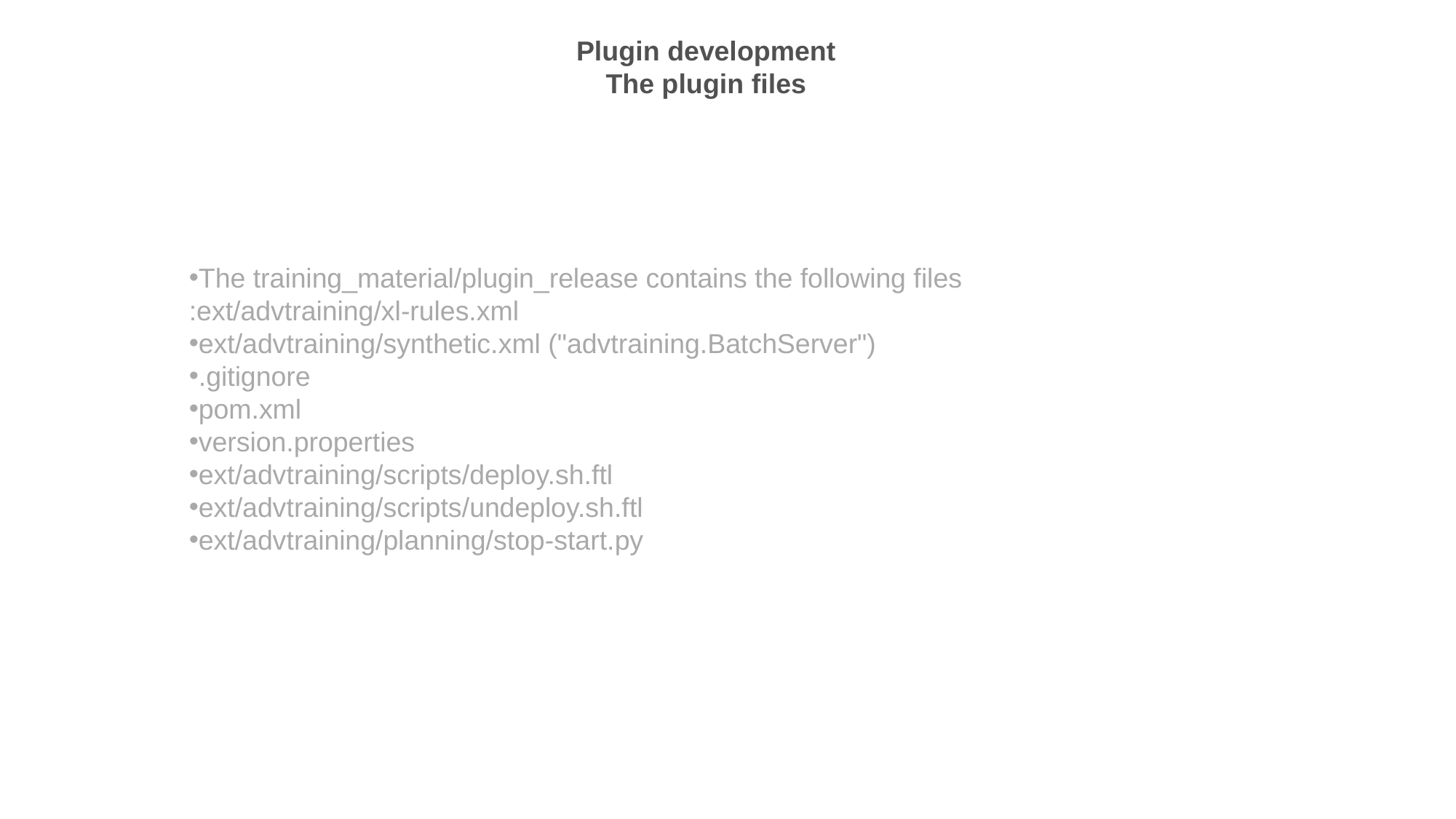

Plugin development
The plugin files
The training_material/plugin_release contains the following files :ext/advtraining/xl-rules.xml
ext/advtraining/synthetic.xml ("advtraining.BatchServer")
.gitignore
pom.xml
version.properties
ext/advtraining/scripts/deploy.sh.ftl
ext/advtraining/scripts/undeploy.sh.ftl
ext/advtraining/planning/stop-start.py